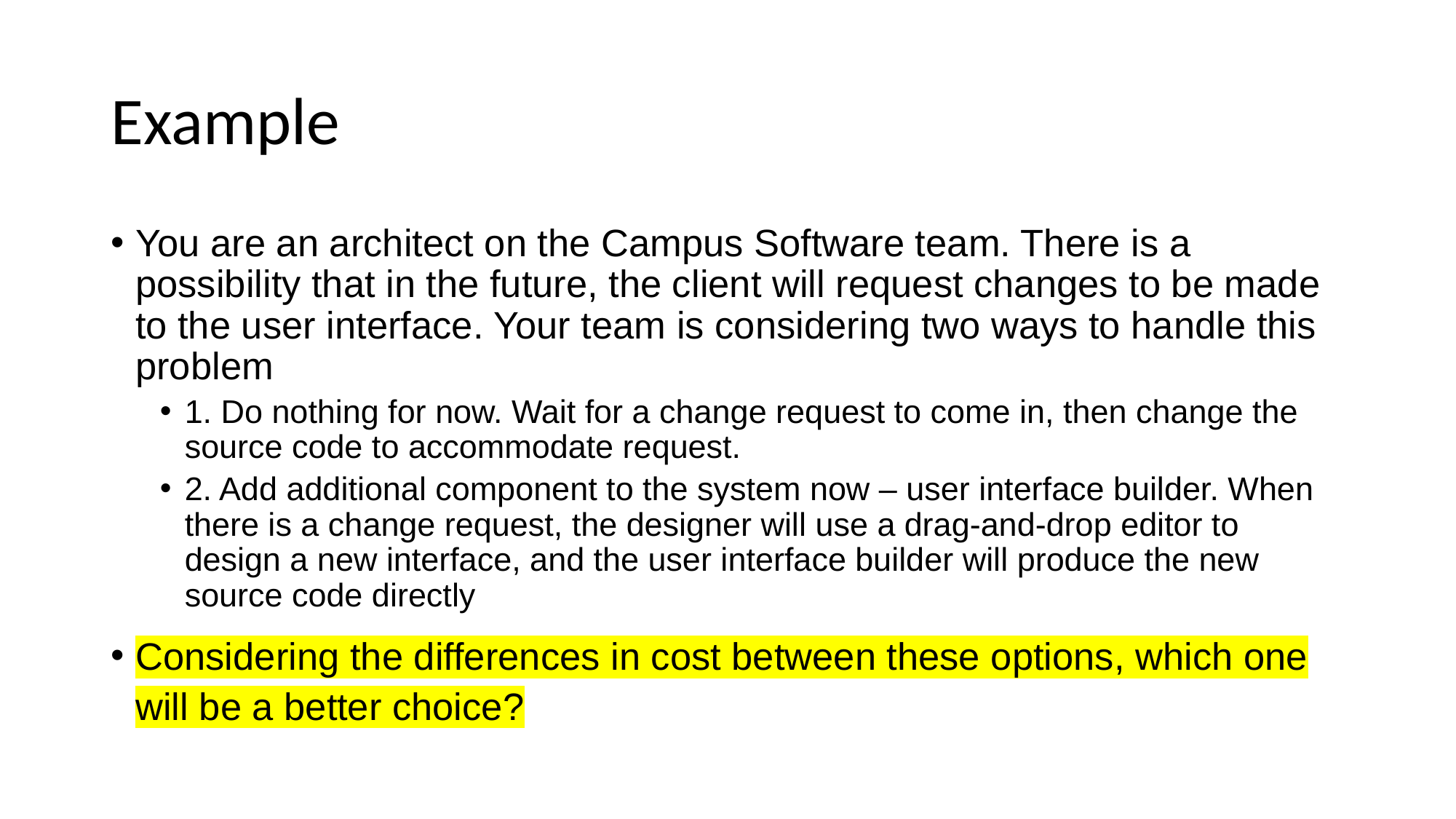

# Example
You are an architect on the Campus Software team. There is a possibility that in the future, the client will request changes to be made to the user interface. Your team is considering two ways to handle this problem
1. Do nothing for now. Wait for a change request to come in, then change the source code to accommodate request.
2. Add additional component to the system now – user interface builder. When there is a change request, the designer will use a drag-and-drop editor to design a new interface, and the user interface builder will produce the new source code directly
Considering the differences in cost between these options, which one will be a better choice?